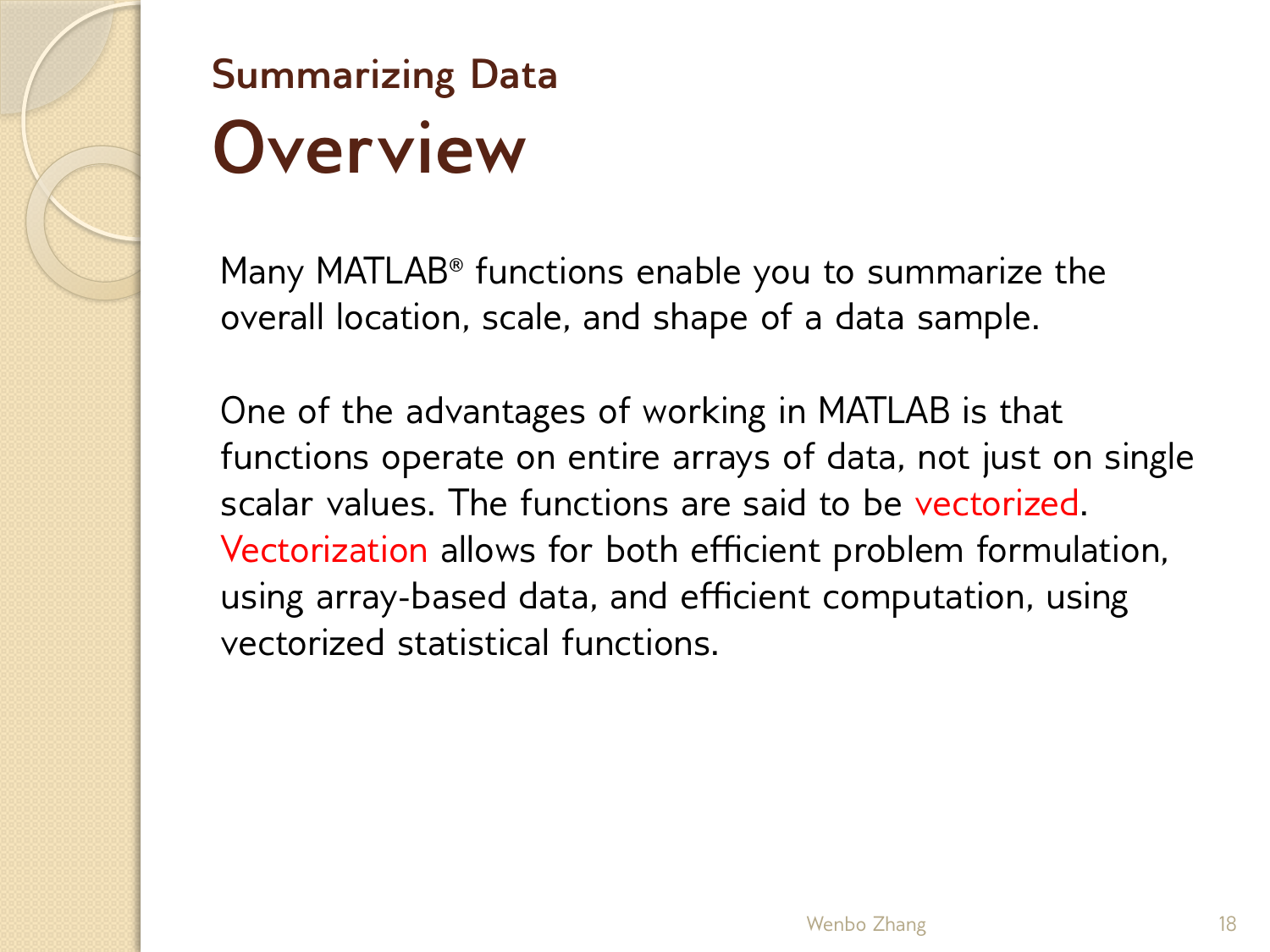

# Summarizing Data Overview
Many MATLAB® functions enable you to summarize the overall location, scale, and shape of a data sample.

One of the advantages of working in MATLAB is that functions operate on entire arrays of data, not just on single scalar values. The functions are said to be vectorized. Vectorization allows for both efficient problem formulation, using array-based data, and efficient computation, using vectorized statistical functions.
Wenbo Zhang
18